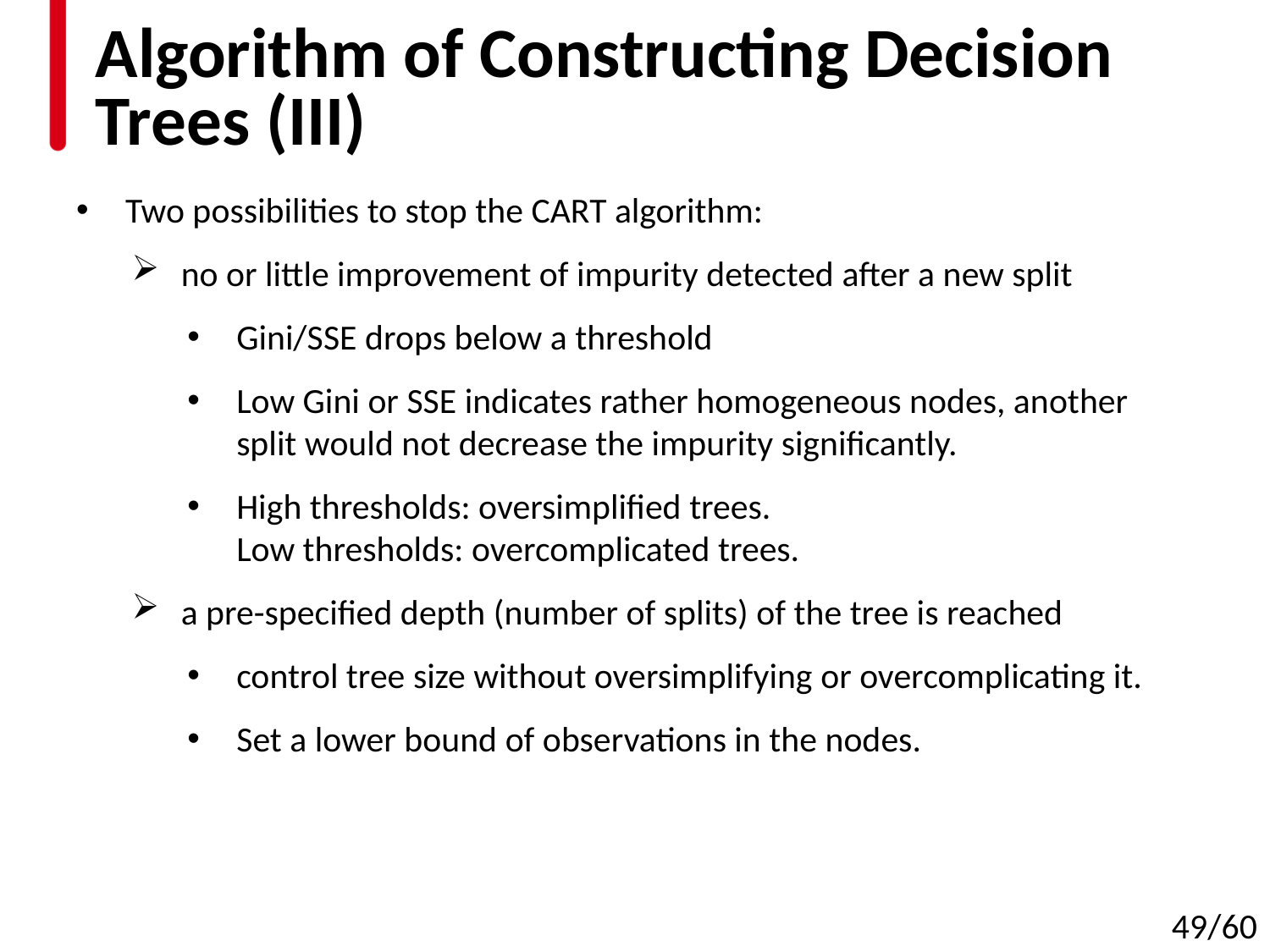

# Algorithm of Constructing Decision Trees (III)
Two possibilities to stop the CART algorithm:
no or little improvement of impurity detected after a new split
Gini/SSE drops below a threshold
Low Gini or SSE indicates rather homogeneous nodes, another split would not decrease the impurity significantly.
High thresholds: oversimplified trees.
Low thresholds: overcomplicated trees.
a pre-specified depth (number of splits) of the tree is reached
control tree size without oversimplifying or overcomplicating it.
Set a lower bound of observations in the nodes.